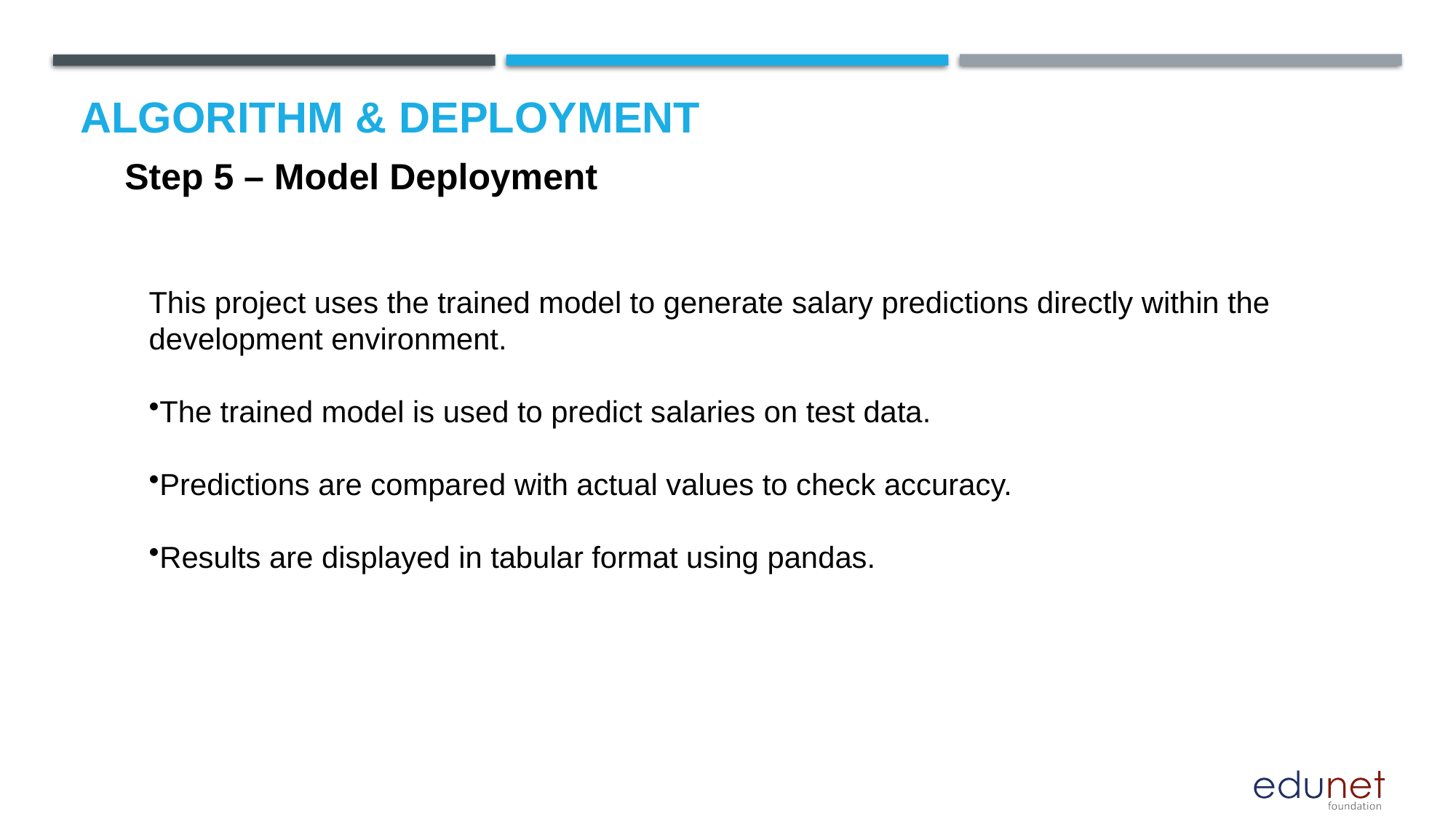

# Algorithm & Deployment
Step 5 – Model Deployment

This project uses the trained model to generate salary predictions directly within the development environment.

The trained model is used to predict salaries on test data.

Predictions are compared with actual values to check accuracy.

Results are displayed in tabular format using pandas.